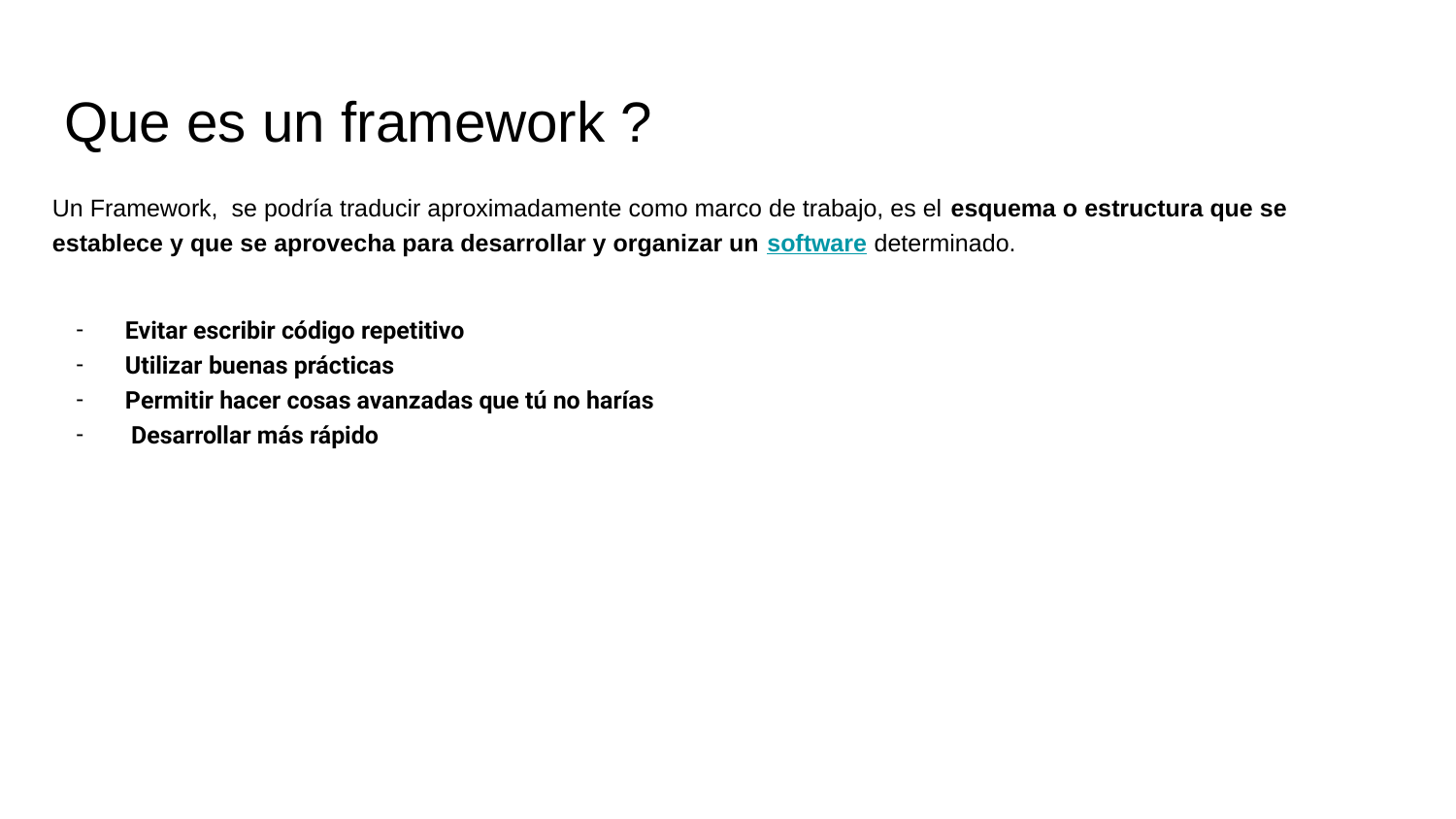

# Que es un framework ?
Un Framework,  se podría traducir aproximadamente como marco de trabajo, es el esquema o estructura que se establece y que se aprovecha para desarrollar y organizar un software determinado.
Evitar escribir código repetitivo
Utilizar buenas prácticas
Permitir hacer cosas avanzadas que tú no harías
 Desarrollar más rápido